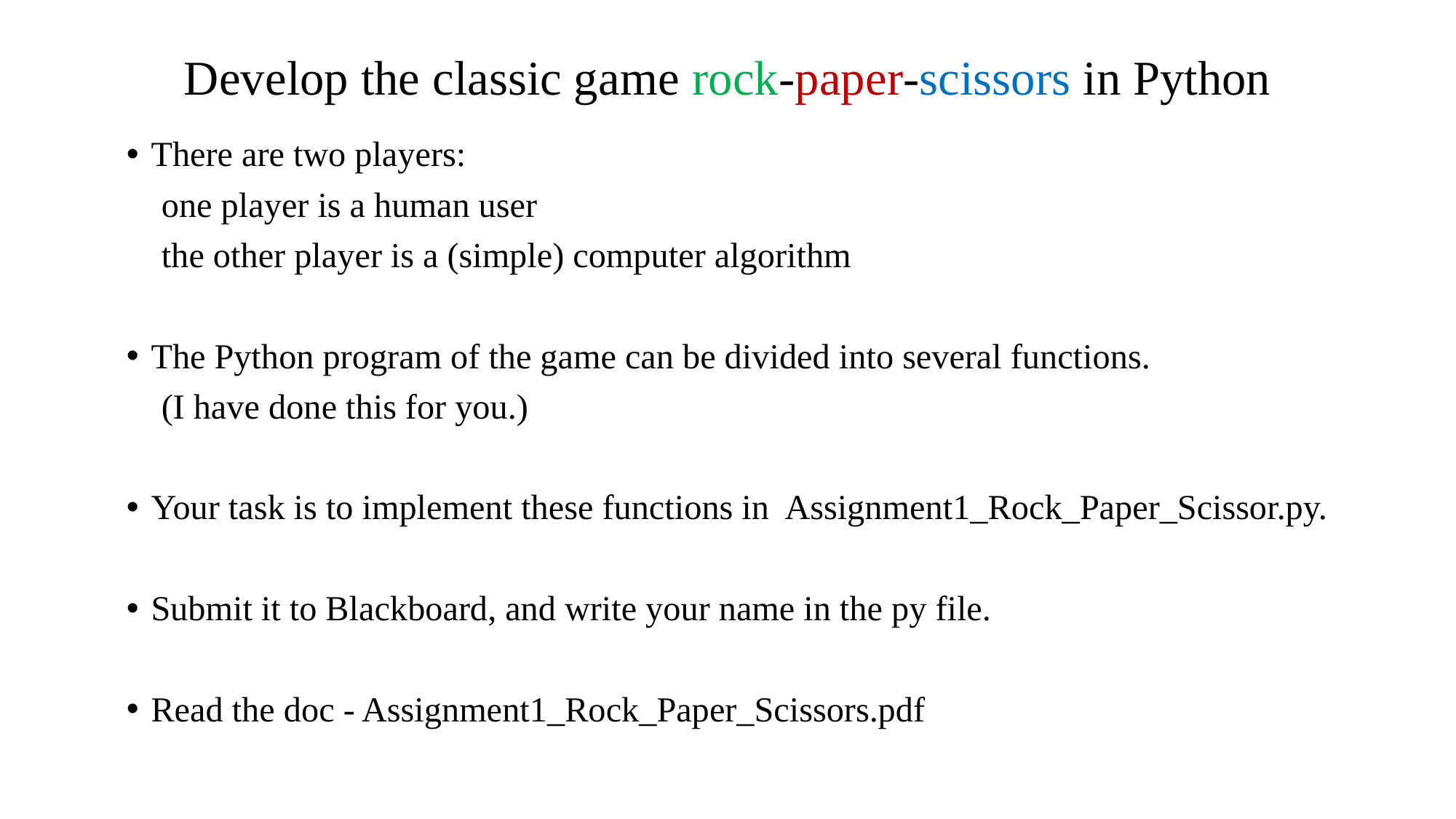

# Develop the classic game rock-paper-scissors in Python
There are two players:
    one player is a human user
    the other player is a (simple) computer algorithm

The Python program of the game can be divided into several functions.
    (I have done this for you.)

Your task is to implement these functions in  Assignment1_Rock_Paper_Scissor.py.

Submit it to Blackboard, and write your name in the py file.

Read the doc - Assignment1_Rock_Paper_Scissors.pdf